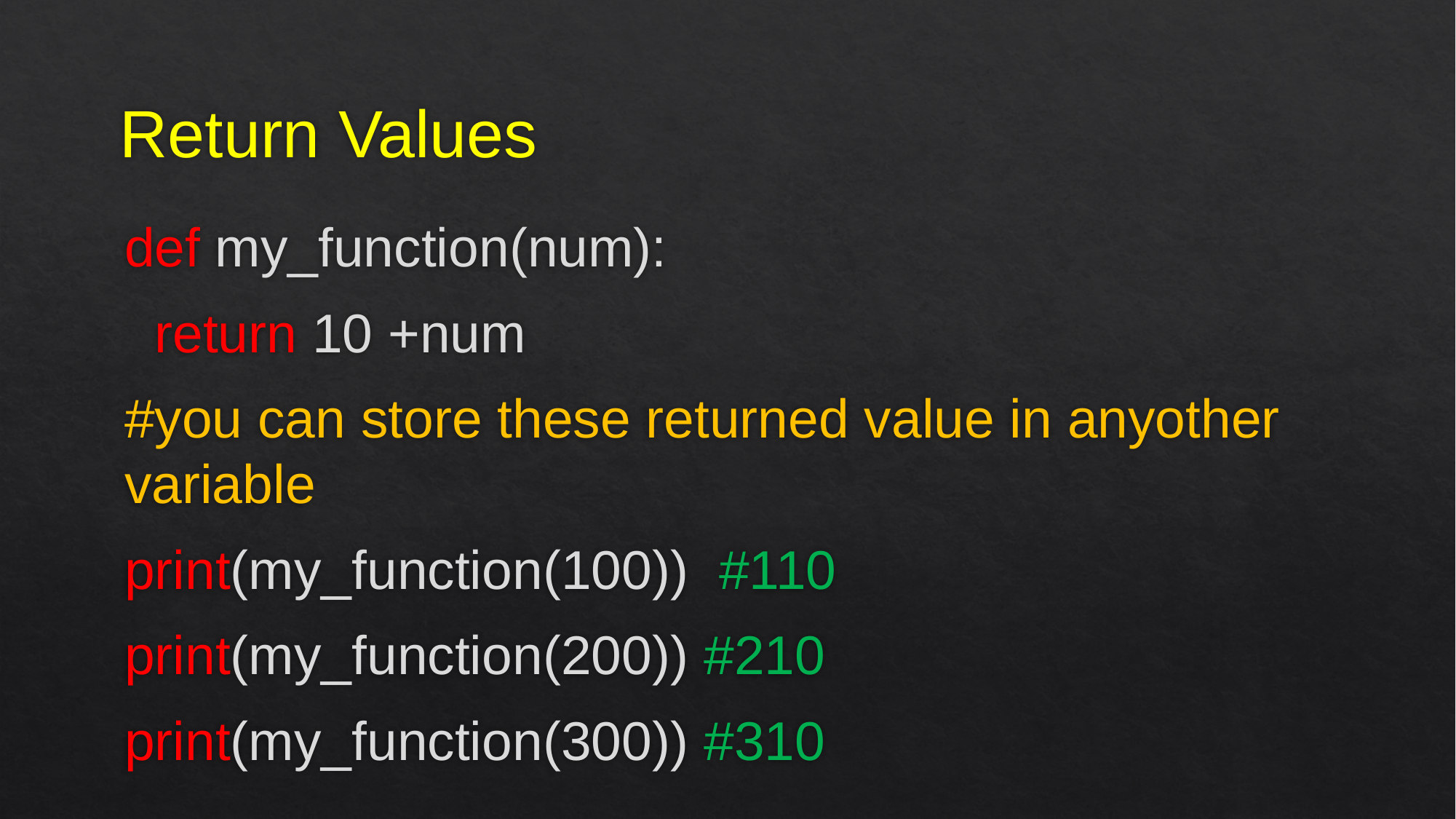

# Return Values
def my_function(num):
  return 10 +num
#you can store these returned value in anyother variable
print(my_function(100))  #110
print(my_function(200)) #210
print(my_function(300)) #310